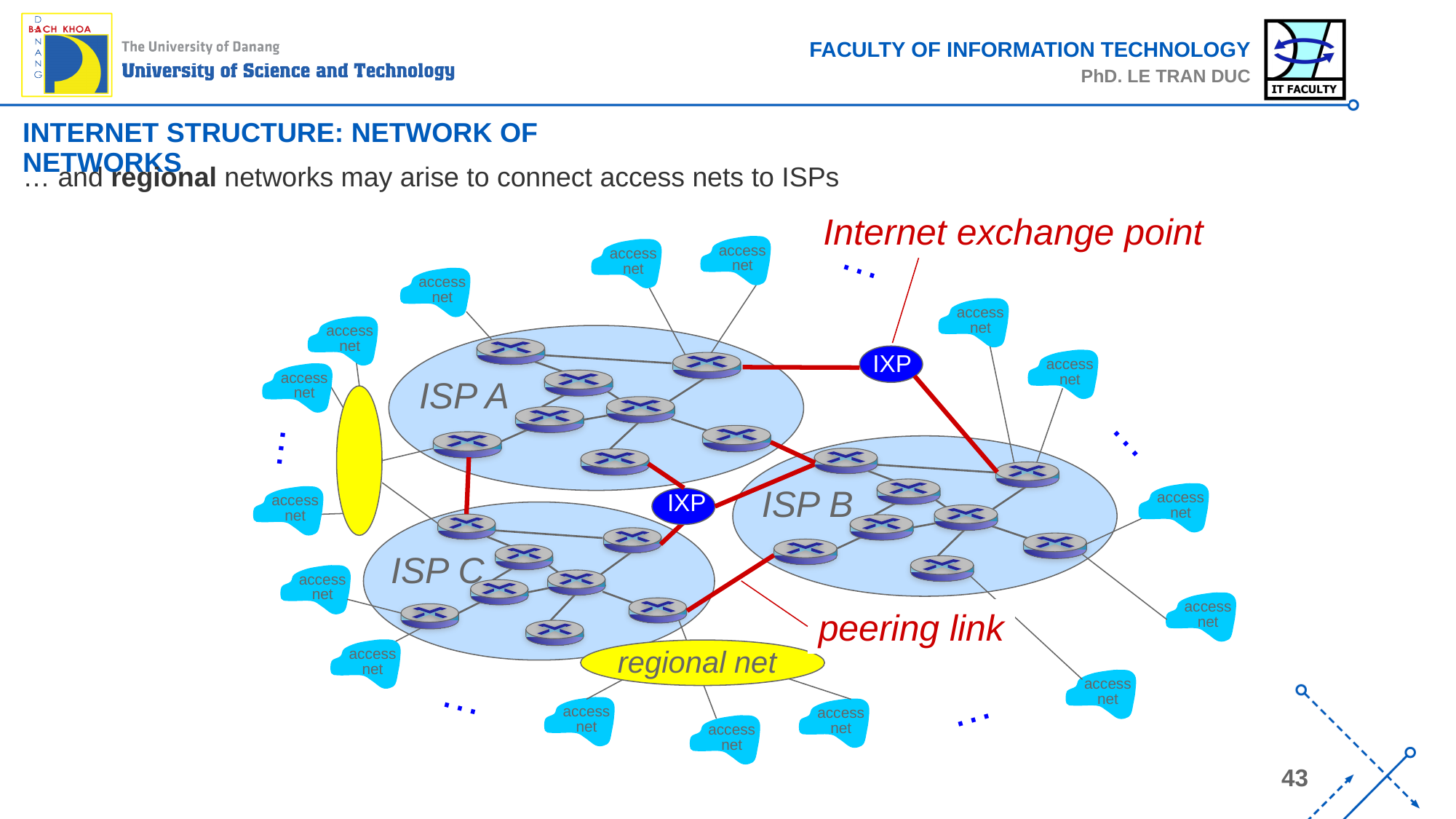

# INTERNET STRUCTURE: NETWORK OF NETWORKS
… and regional networks may arise to connect access nets to ISPs
Internet exchange point
…

access
net

access
net

access
net

access
net

access
net

IXP

access
net

access
net
ISP A

…

…

IXP

ISP B

access
net

access
net

ISP C

access
net

access
net

peering link

regional net

access
net

access
net
…

access
net

access
net
…

access
net